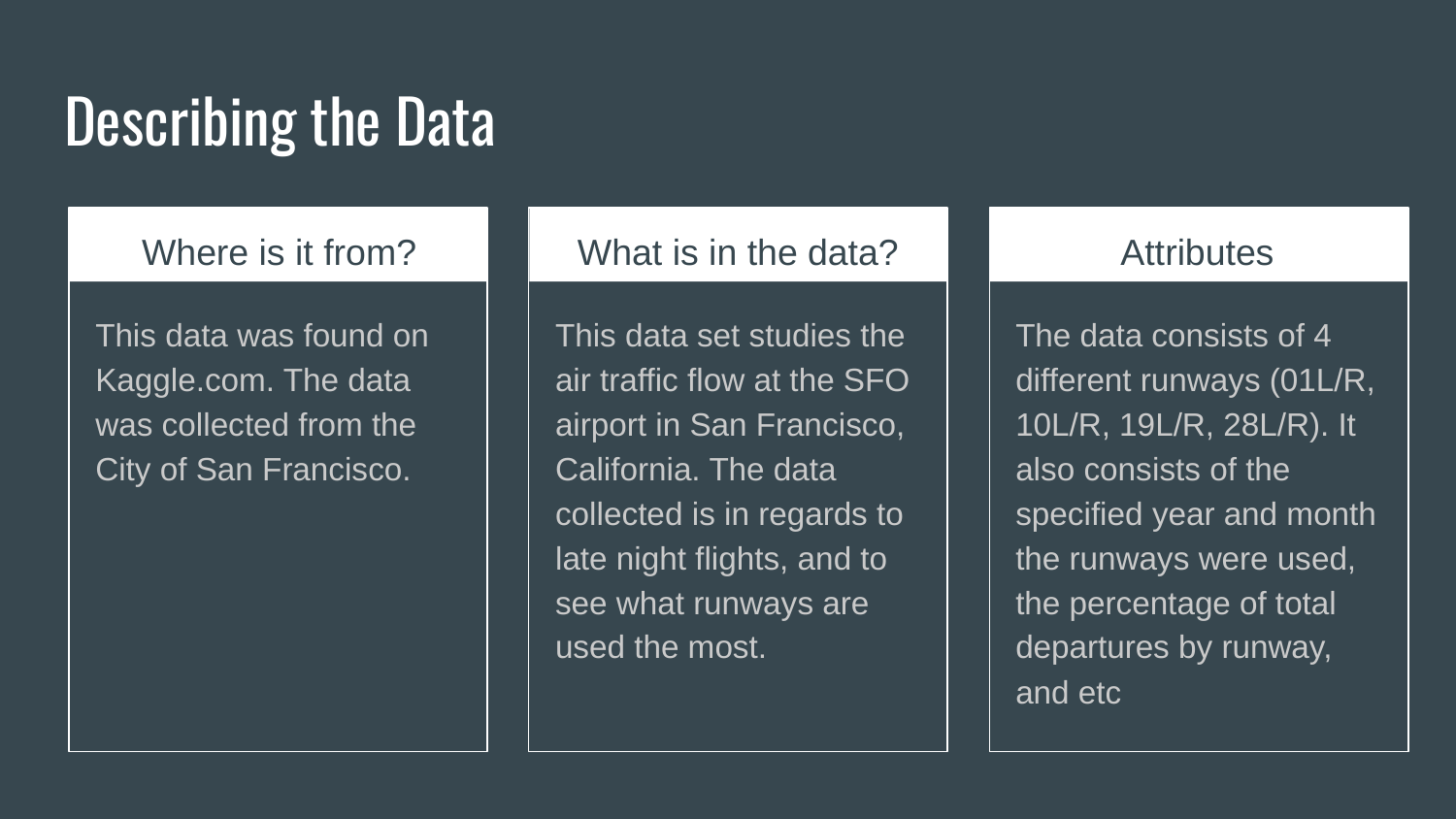

# Describing the Data

Where is it from?

What is in the data?

Attributes
This data was found on Kaggle.com. The data was collected from the City of San Francisco.
This data set studies the air traffic flow at the SFO airport in San Francisco, California. The data collected is in regards to late night flights, and to see what runways are used the most.
The data consists of 4 different runways (01L/R, 10L/R, 19L/R, 28L/R). It also consists of the specified year and month the runways were used, the percentage of total departures by runway, and etc